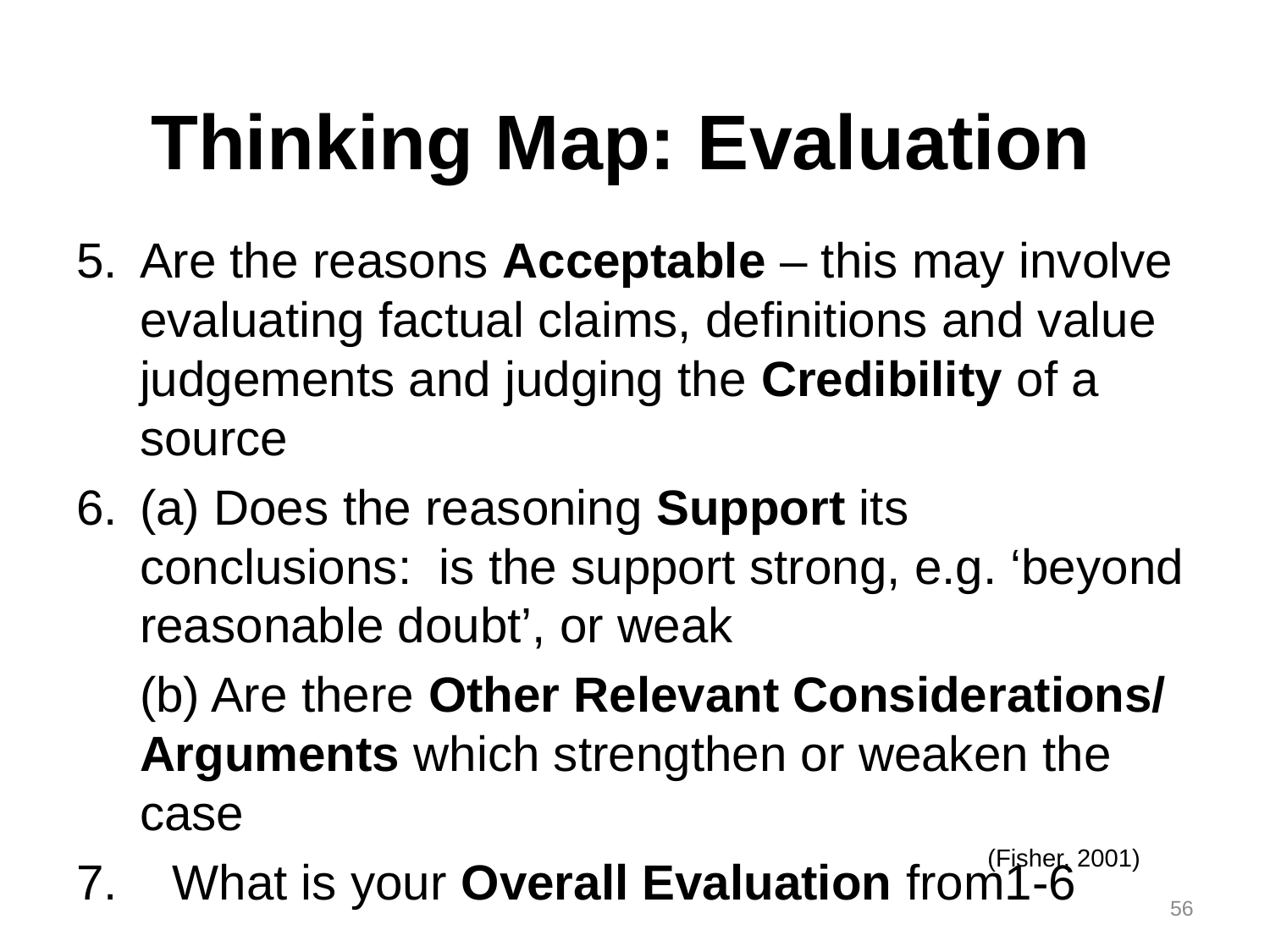

# Thinking Map: Evaluation
Are the reasons Acceptable – this may involve evaluating factual claims, definitions and value judgements and judging the Credibility of a source
(a) Does the reasoning Support its conclusions:  is the support strong, e.g. ‘beyond reasonable doubt’, or weak
	(b) Are there Other Relevant Considerations/ Arguments which strengthen or weaken the case
7.    What is your Overall Evaluation from1-6

(Fisher, 2001)
56